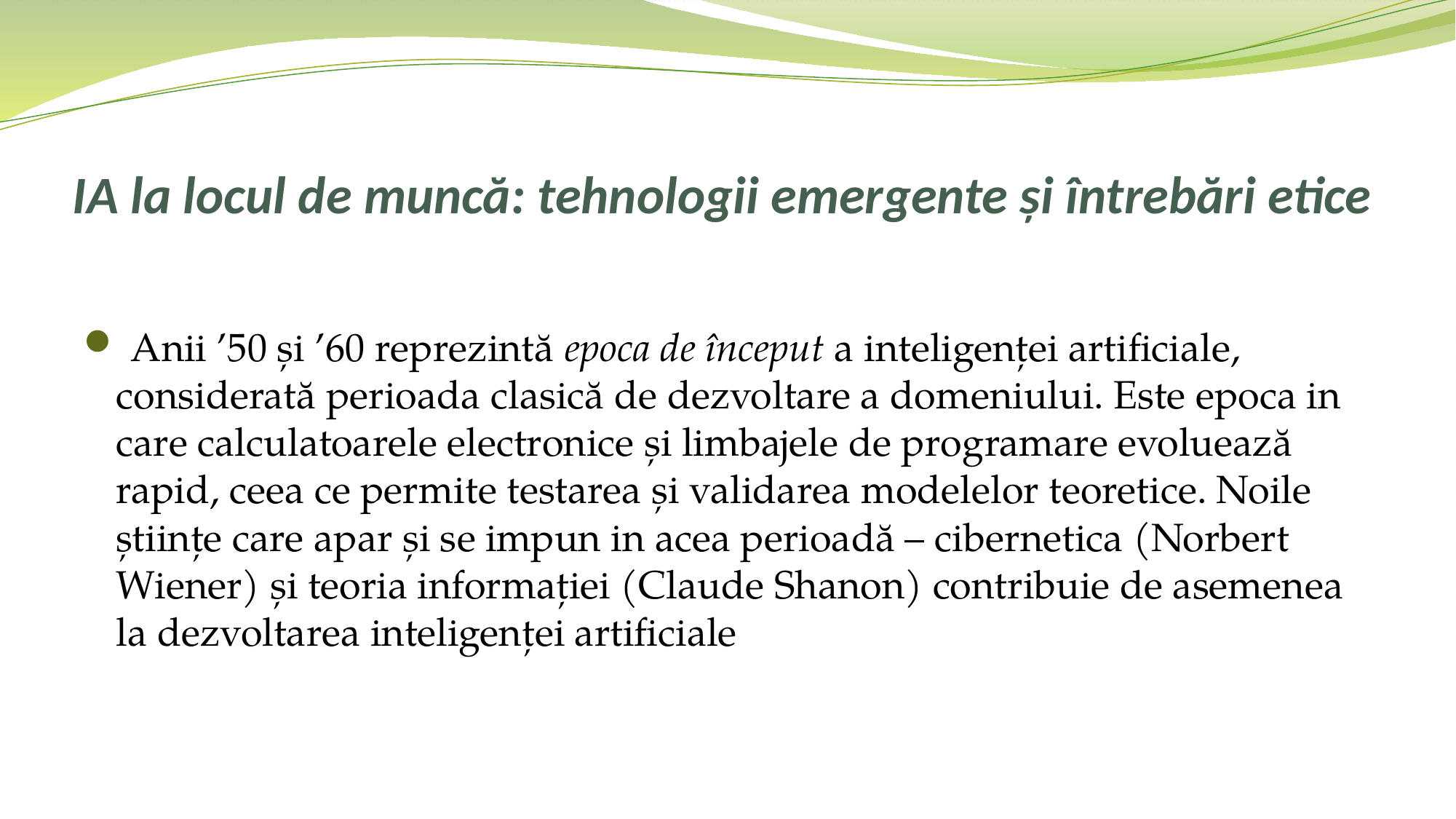

# IA la locul de muncă: tehnologii emergente și întrebări etice

 Anii ’50 și ’60 reprezintă epoca de început a inteligenței artificiale, considerată perioada clasică de dezvoltare a domeniului. Este epoca in care calculatoarele electronice și limbajele de programare evoluează rapid, ceea ce permite testarea și validarea modelelor teoretice. Noile științe care apar și se impun in acea perioadă – cibernetica (Norbert Wiener) și teoria informației (Claude Shanon) contribuie de asemenea la dezvoltarea inteligenței artificiale